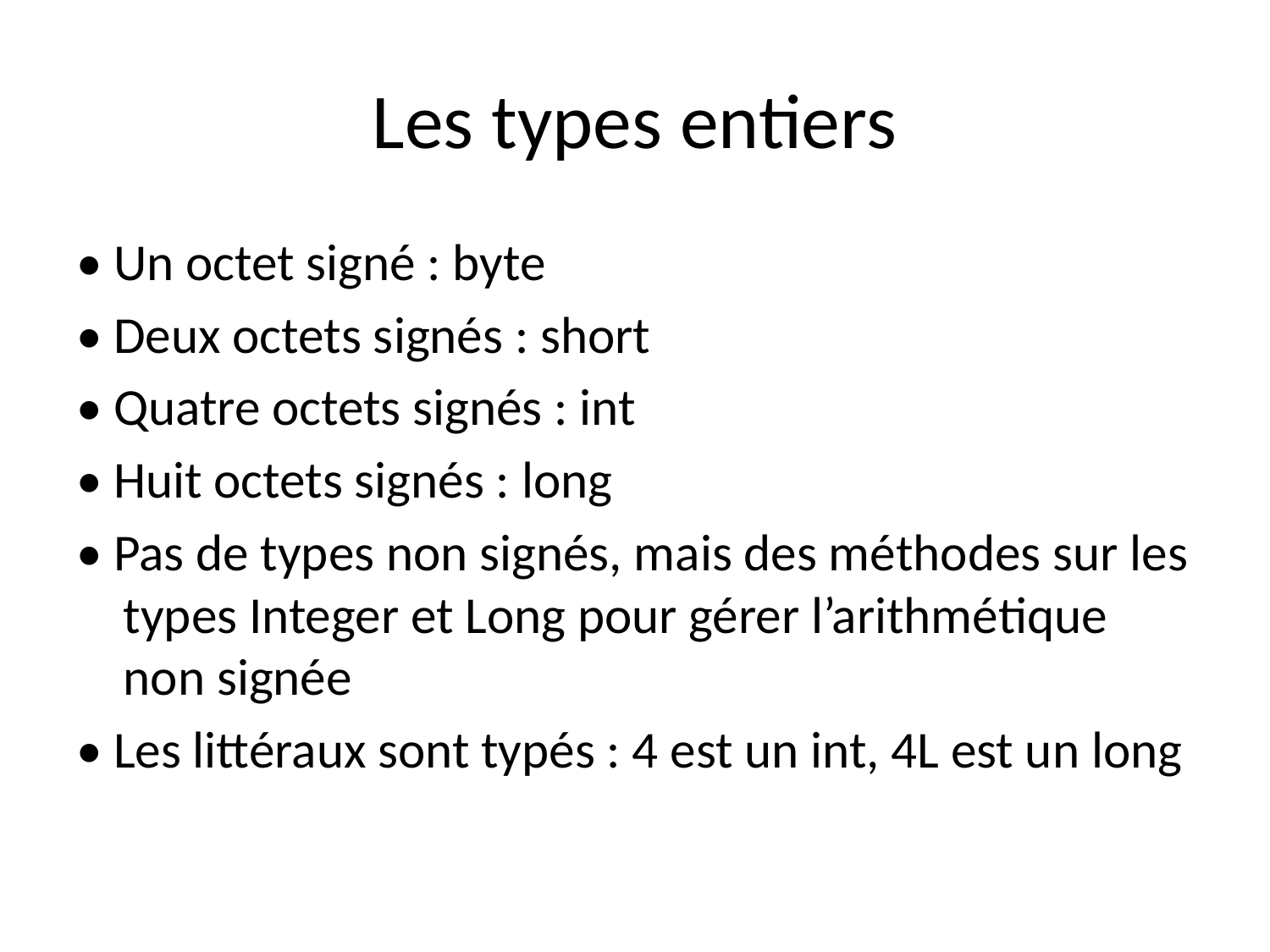

# Les types entiers
• Un octet signé : byte
• Deux octets signés : short
• Quatre octets signés : int
• Huit octets signés : long
• Pas de types non signés, mais des méthodes sur les types Integer et Long pour gérer l’arithmétique non signée
• Les littéraux sont typés : 4 est un int, 4L est un long